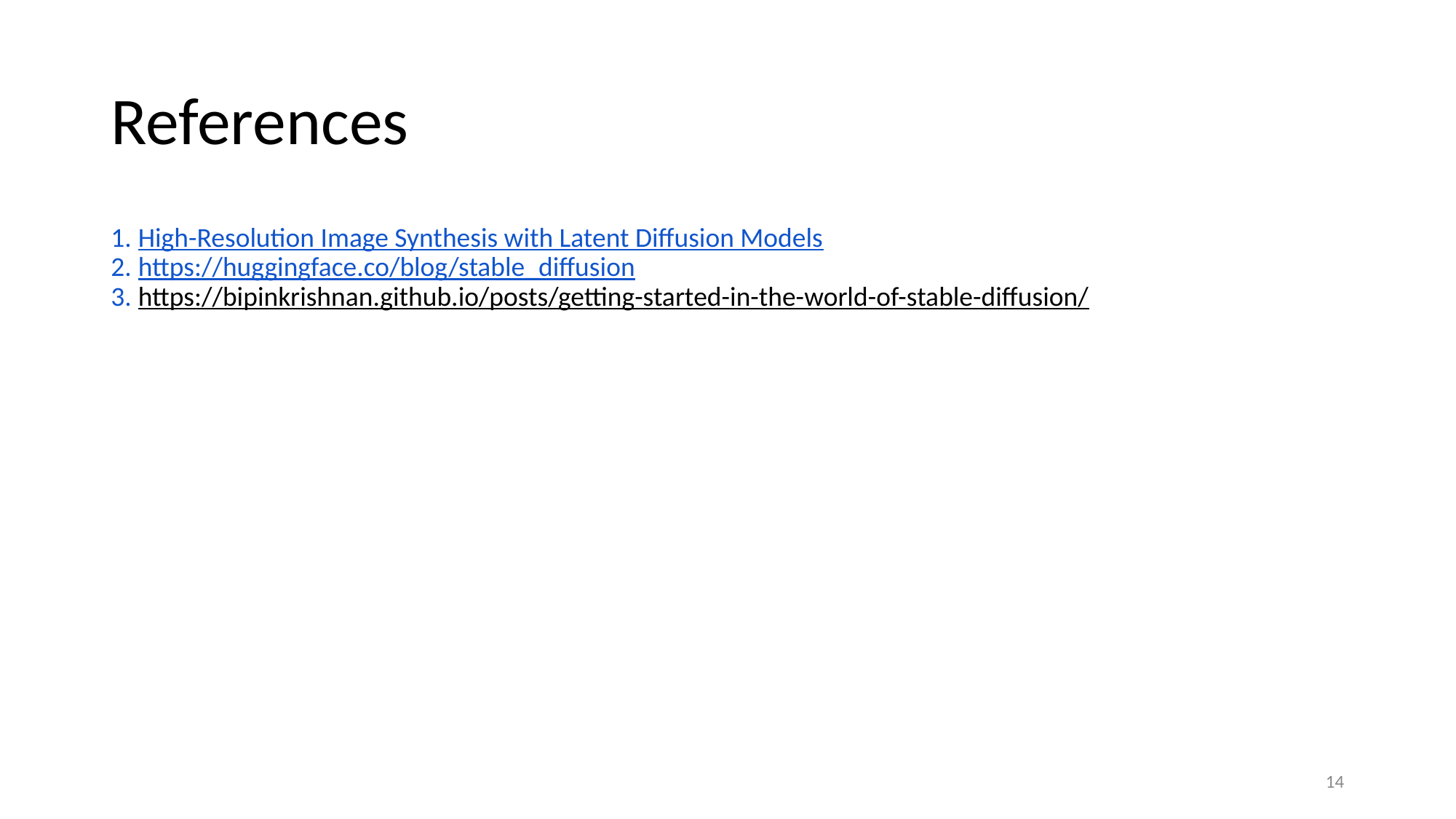

# References
High-Resolution Image Synthesis with Latent Diffusion Models
https://huggingface.co/blog/stable_diffusion
https://bipinkrishnan.github.io/posts/getting-started-in-the-world-of-stable-diffusion/
14